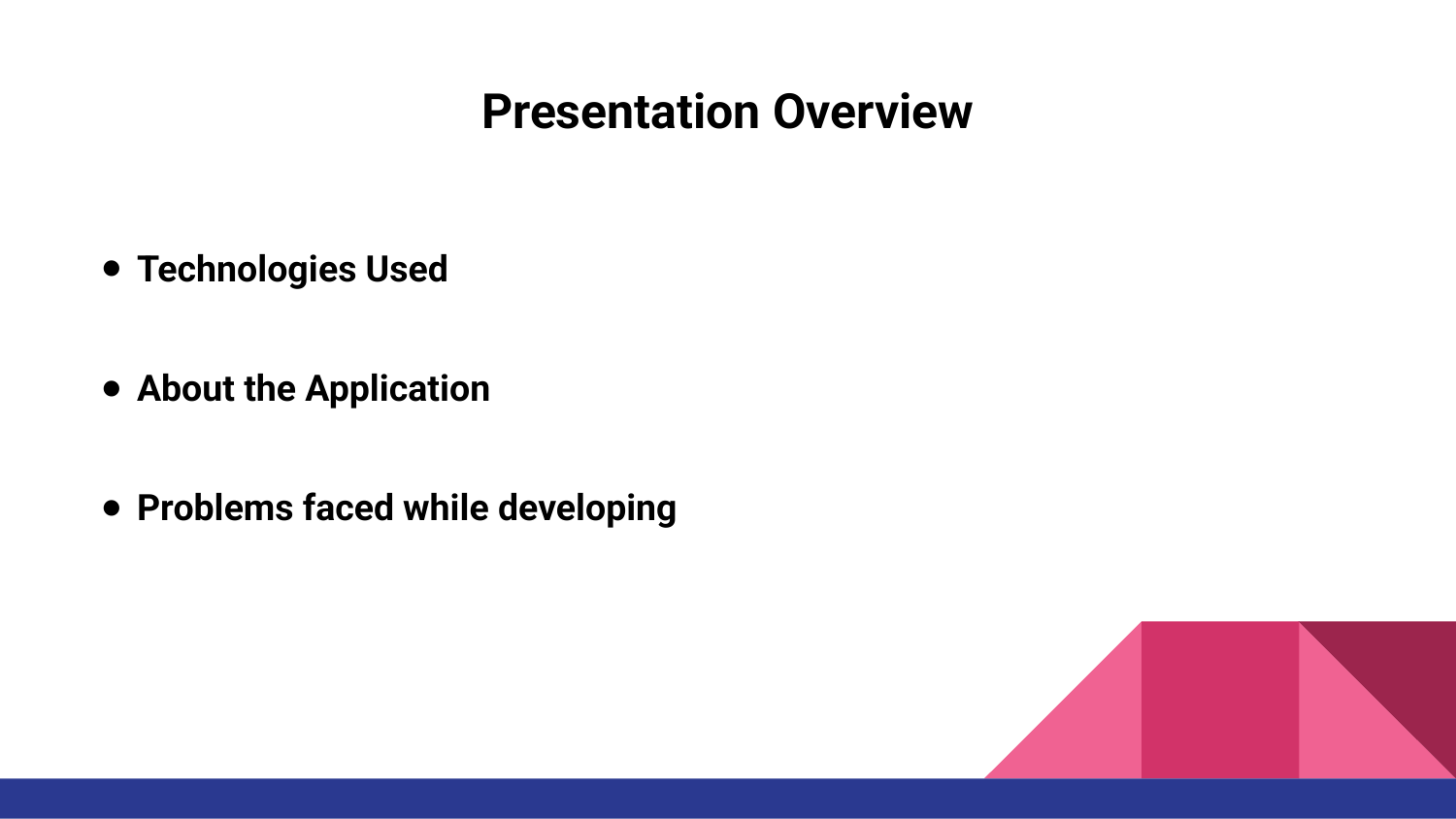

# Presentation Overview
Technologies Used
About the Application
Problems faced while developing